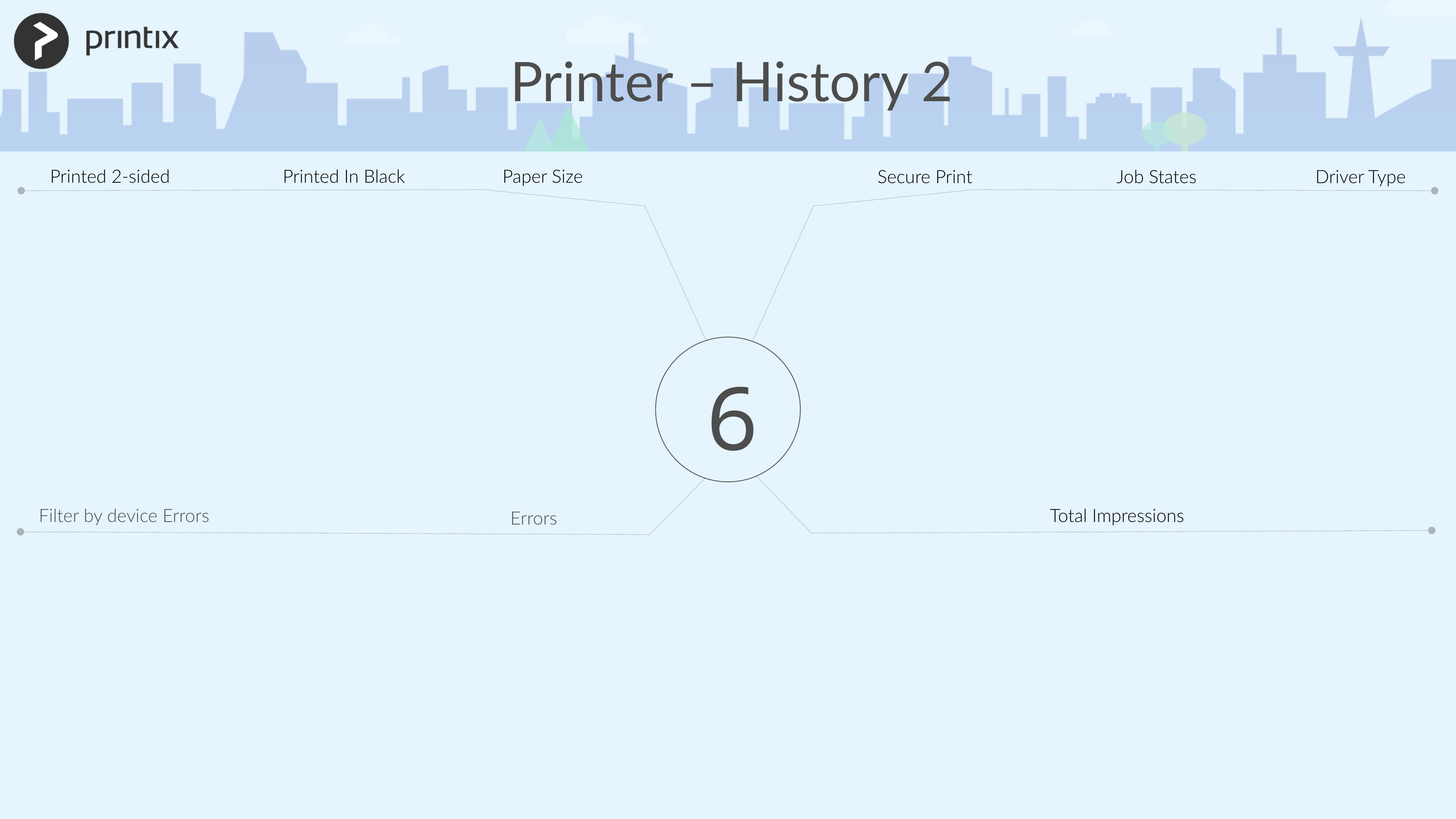

Printer – History 2
Printed 2-sided
Printed In Black
Paper Size
Secure Print
Job States
Driver Type
6
Filter by device Errors
Total Impressions
Errors